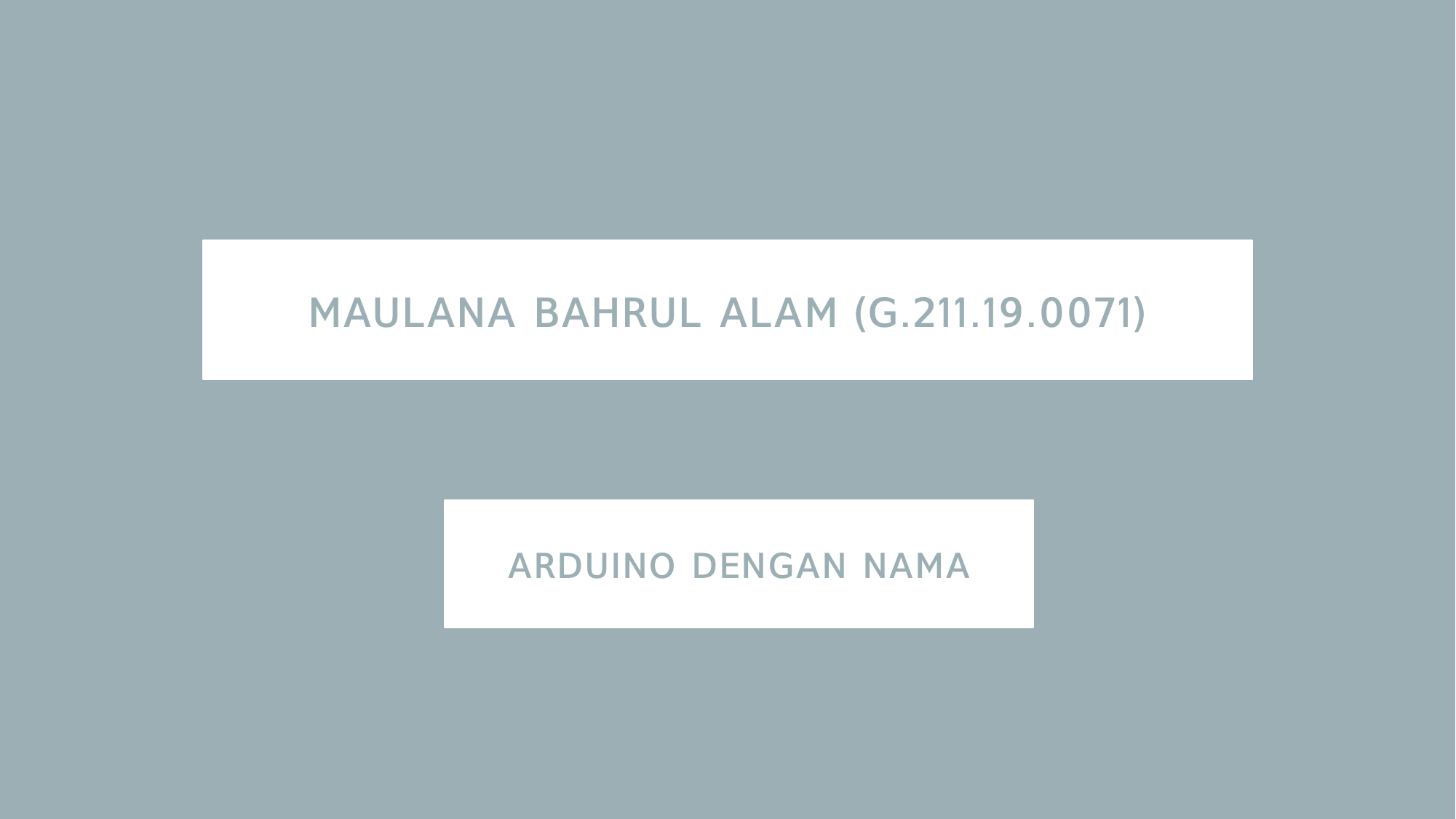

MAULANA BAHRUL ALAM	(G.211.19.0071)
ARDUINO DENGAN NAMA